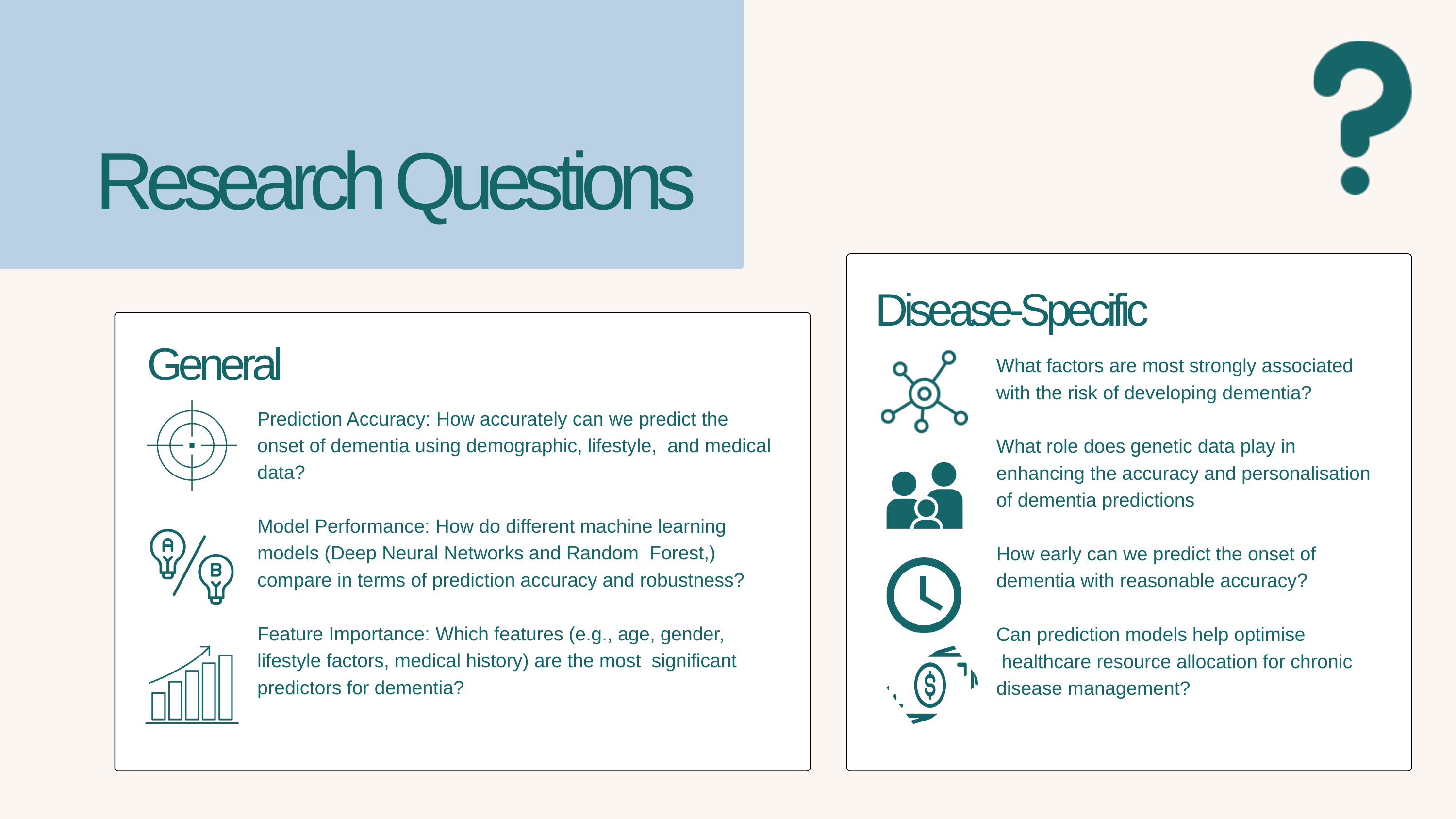

Research Questions

Disease-Specific

General
What factors are most strongly associated with the risk of developing dementia?

What role does genetic data play in enhancing the accuracy and personalisation of dementia predictions

How early can we predict the onset of dementia with reasonable accuracy?

Can prediction models help optimise
 healthcare resource allocation for chronic disease management?

Prediction Accuracy: How accurately can we predict the onset of dementia using demographic, lifestyle,  and medical data?

Model Performance: How do different machine learning models (Deep Neural Networks and Random  Forest,) compare in terms of prediction accuracy and robustness?

Feature Importance: Which features (e.g., age, gender, lifestyle factors, medical history) are the most  significant predictors for dementia?